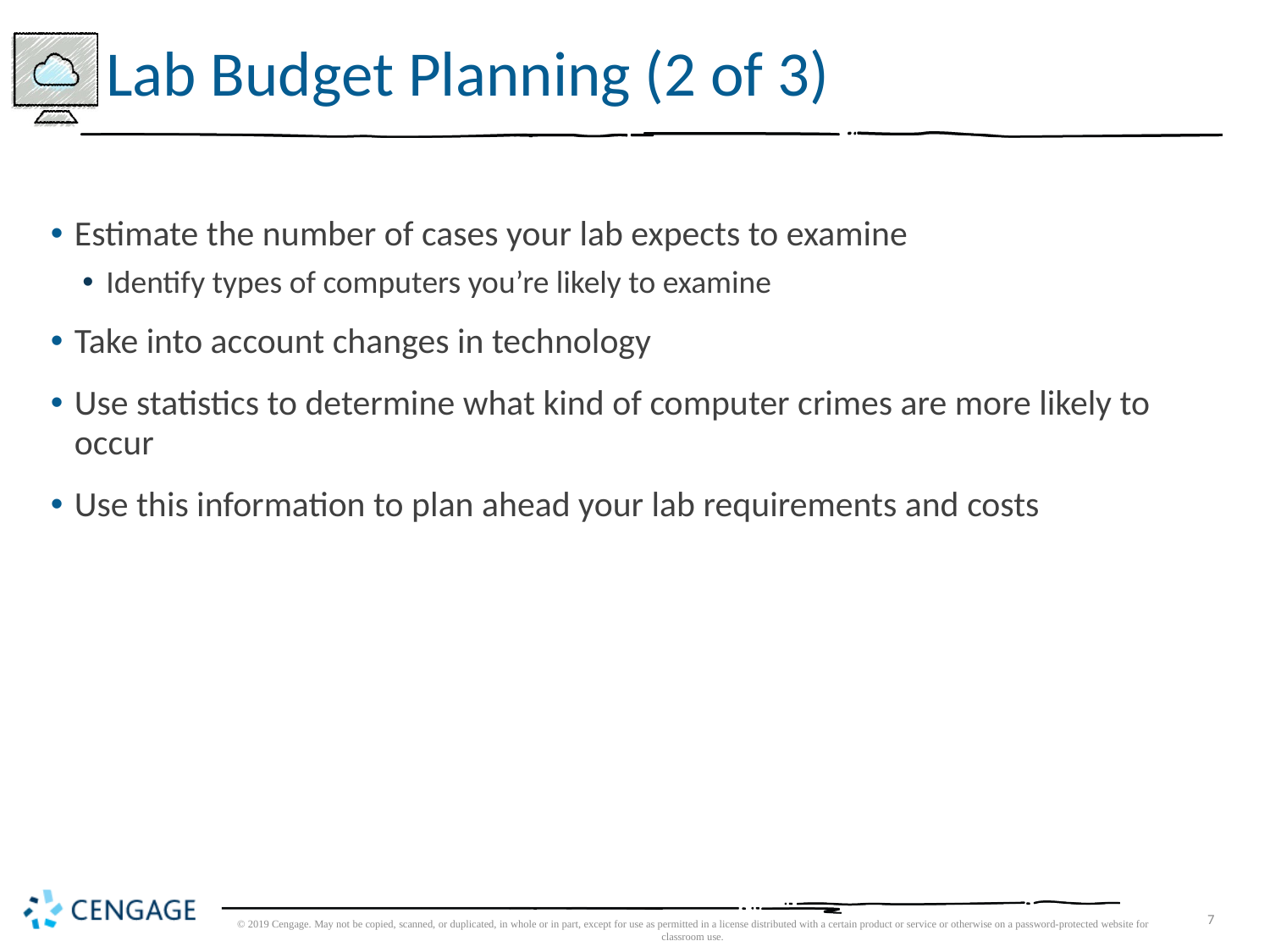

# Lab Budget Planning (2 of 3)
Estimate the number of cases your lab expects to examine
Identify types of computers you’re likely to examine
Take into account changes in technology
Use statistics to determine what kind of computer crimes are more likely to occur
Use this information to plan ahead your lab requirements and costs
© 2019 Cengage. May not be copied, scanned, or duplicated, in whole or in part, except for use as permitted in a license distributed with a certain product or service or otherwise on a password-protected website for classroom use.